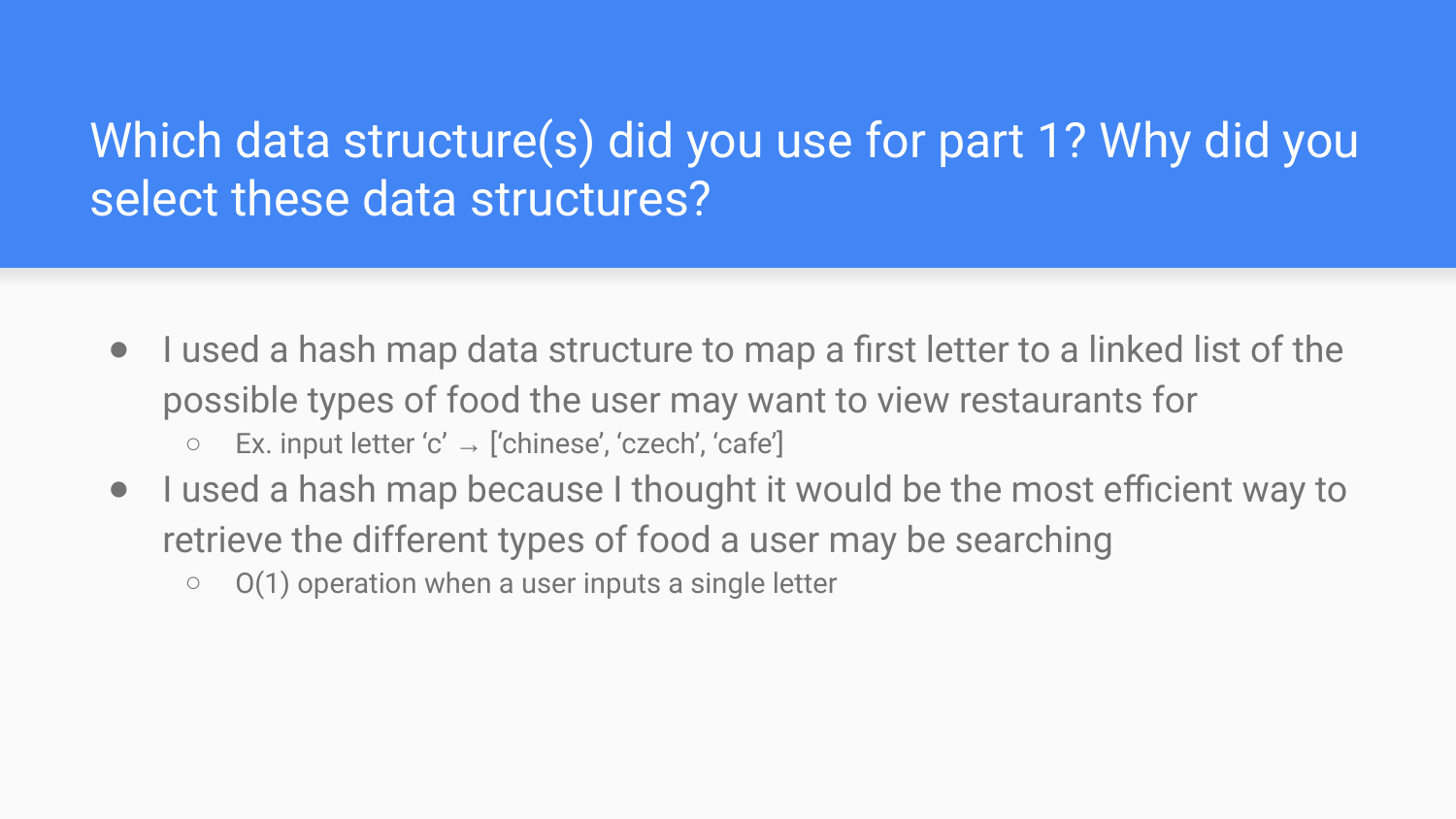

# Which data structure(s) did you use for part 1? Why did you select these data structures?
I used a hash map data structure to map a first letter to a linked list of the possible types of food the user may want to view restaurants for
Ex. input letter ‘c’ → [‘chinese’, ‘czech’, ‘cafe’]
I used a hash map because I thought it would be the most efficient way to retrieve the different types of food a user may be searching
O(1) operation when a user inputs a single letter